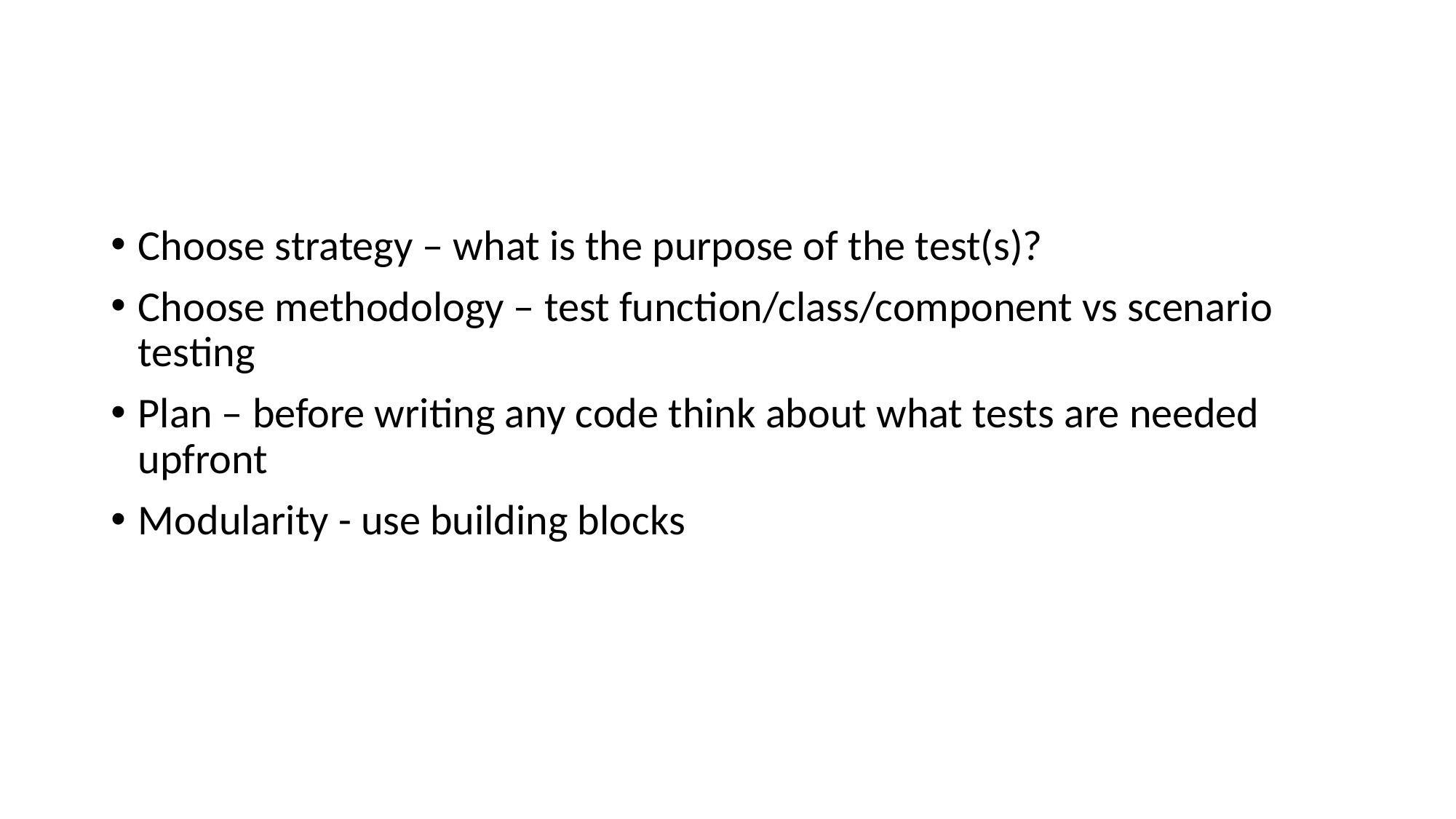

Choose strategy – what is the purpose of the test(s)?
Choose methodology – test function/class/component vs scenario testing
Plan – before writing any code think about what tests are needed upfront
Modularity - use building blocks